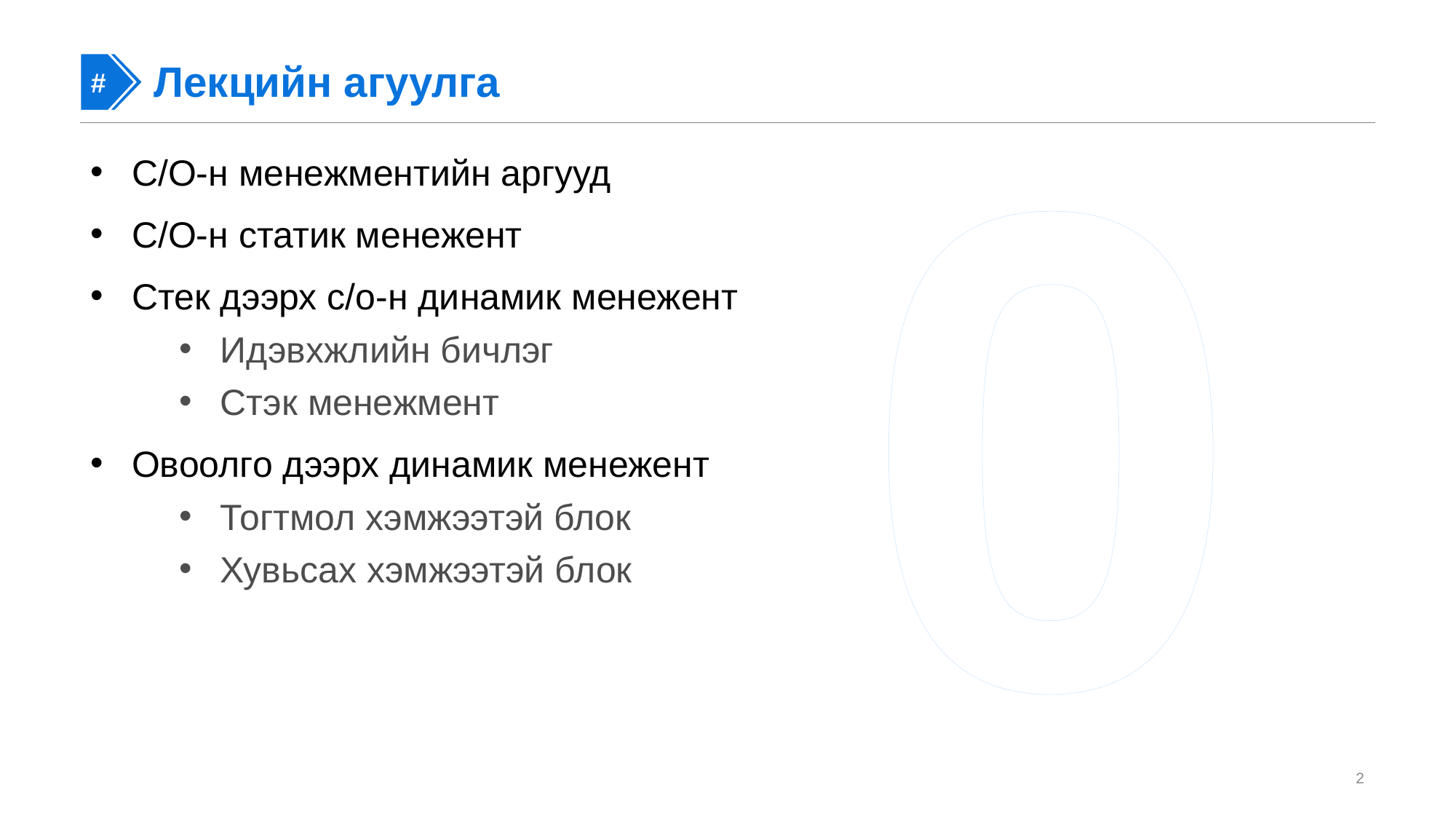

05
#
#
Лекцийн агуулга
С/О-н менежментийн аргууд
С/О-н статик менежент
Стек дээрх с/о-н динамик менежент
Идэвхжлийн бичлэг
Стэк менежмент
Овоолго дээрх динамик менежент
Тогтмол хэмжээтэй блок
Хувьсах хэмжээтэй блок

2